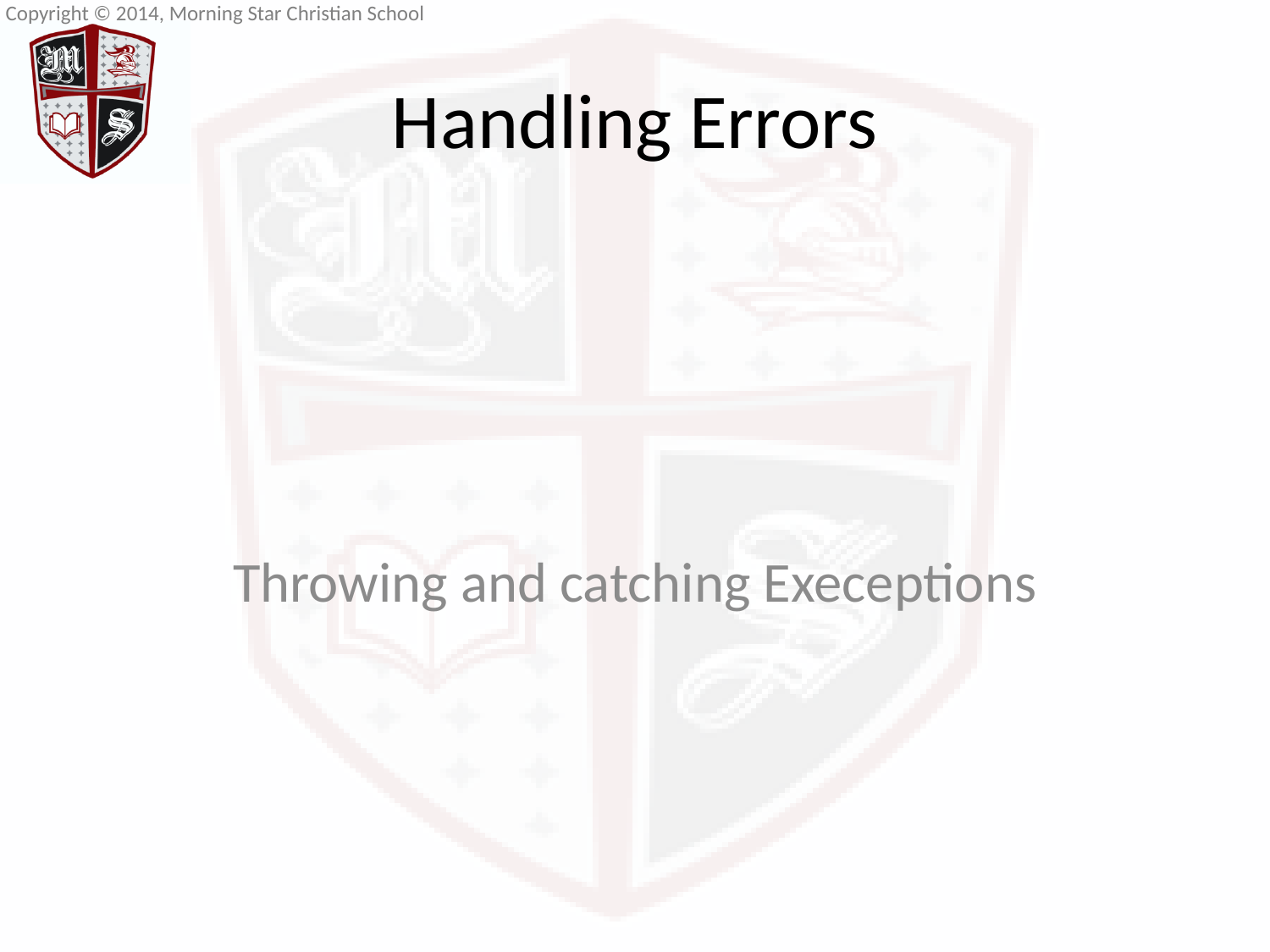

# Handling Errors
Throwing and catching Execeptions